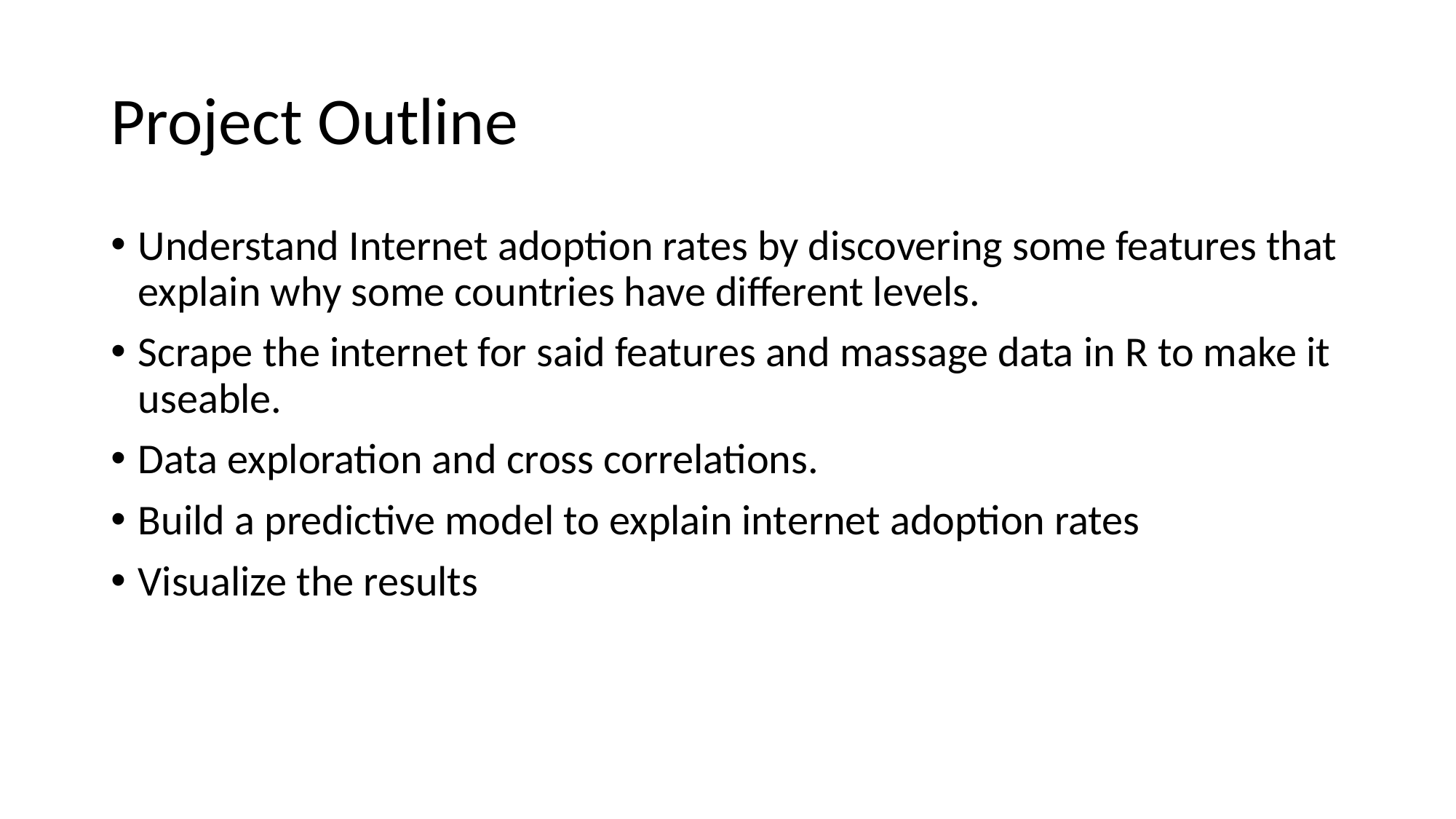

# Project Outline
Understand Internet adoption rates by discovering some features that explain why some countries have different levels.
Scrape the internet for said features and massage data in R to make it useable.
Data exploration and cross correlations.
Build a predictive model to explain internet adoption rates
Visualize the results